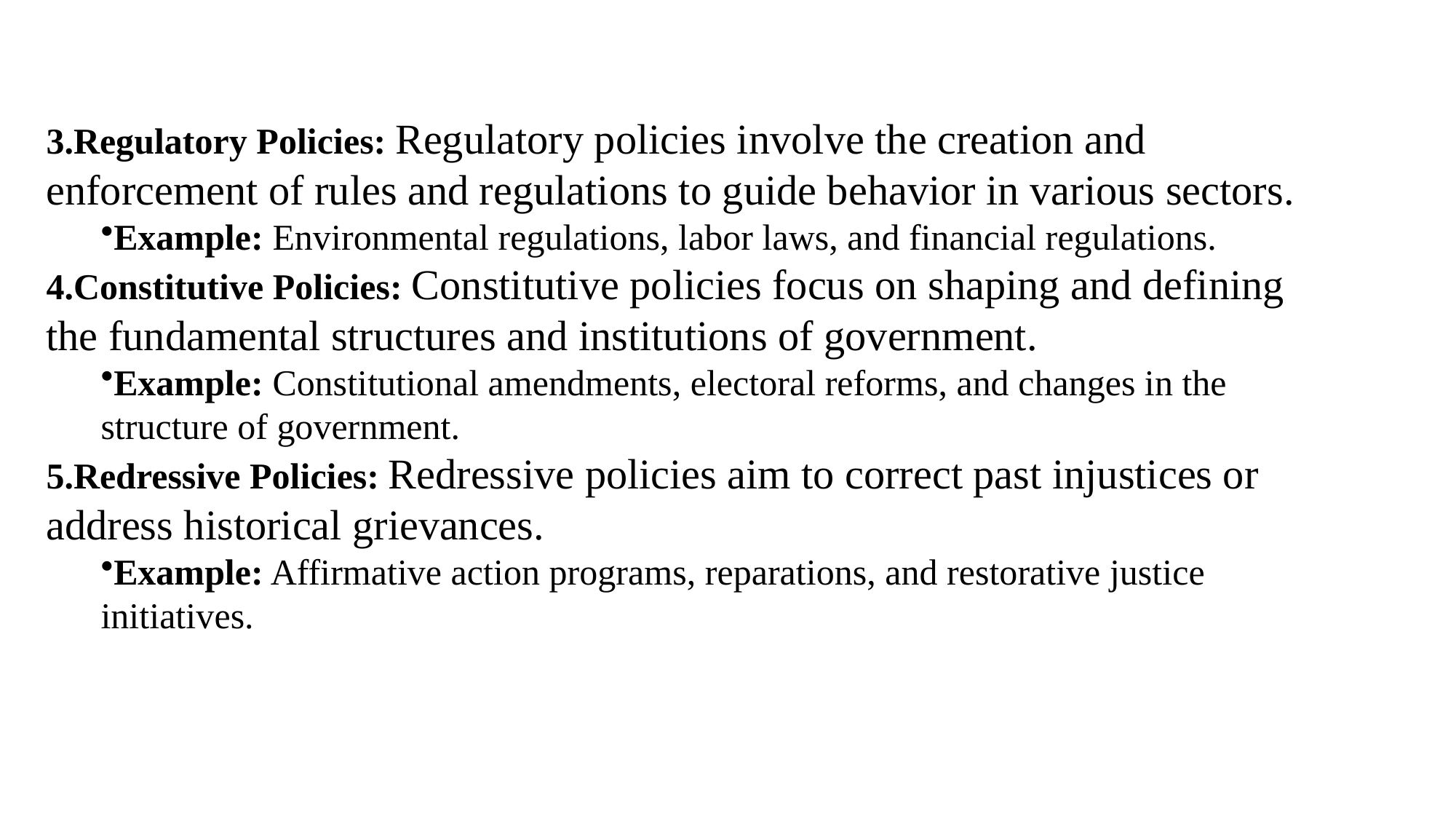

Regulatory Policies: Regulatory policies involve the creation and enforcement of rules and regulations to guide behavior in various sectors.
Example: Environmental regulations, labor laws, and financial regulations.
Constitutive Policies: Constitutive policies focus on shaping and defining the fundamental structures and institutions of government.
Example: Constitutional amendments, electoral reforms, and changes in the structure of government.
Redressive Policies: Redressive policies aim to correct past injustices or address historical grievances.
Example: Affirmative action programs, reparations, and restorative justice initiatives.